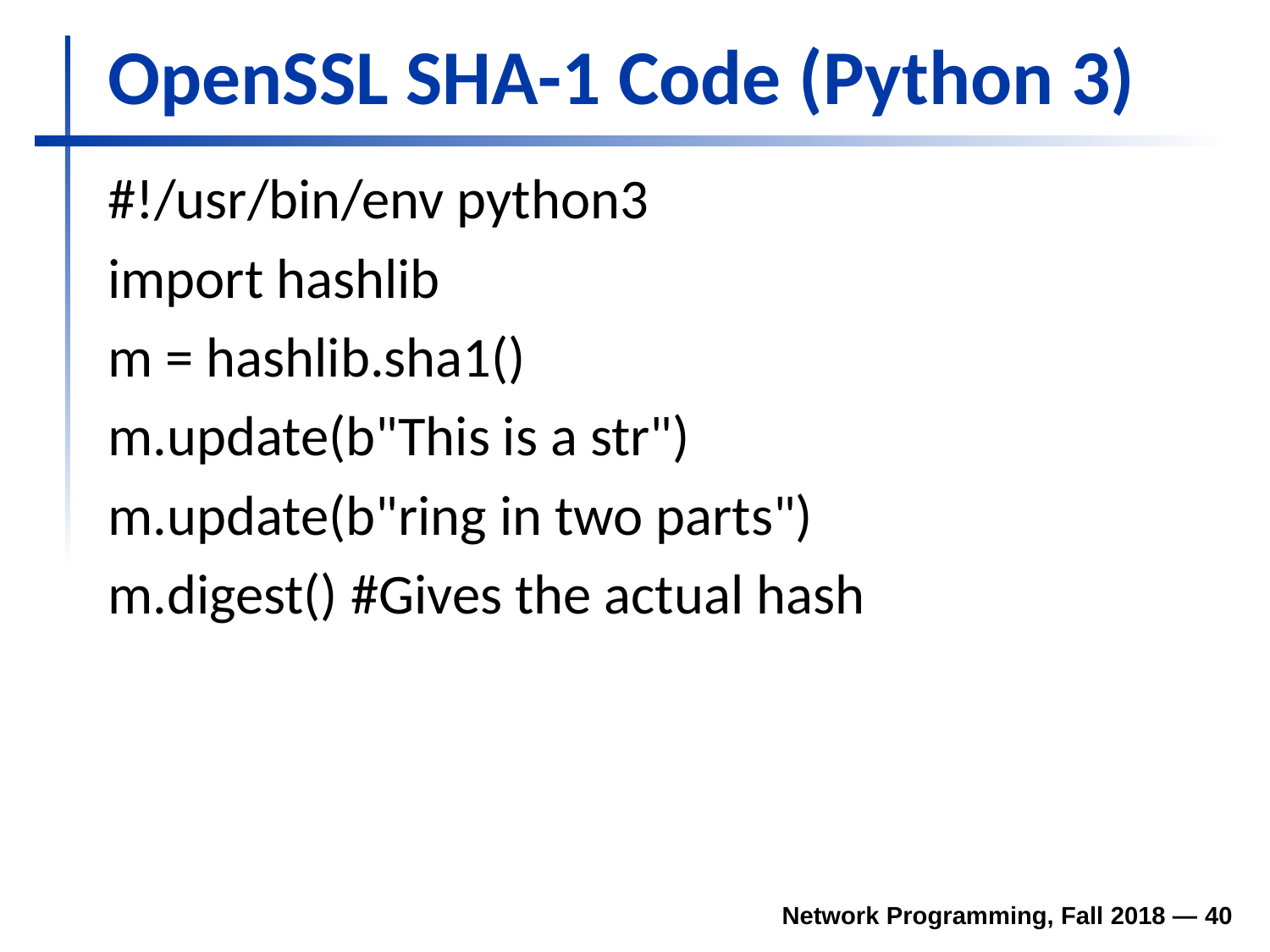

# OpenSSL SHA-1 Code (Python 3)
#!/usr/bin/env python3
import hashlib
m = hashlib.sha1()
m.update(b"This is a str")
m.update(b"ring in two parts")
m.digest() #Gives the actual hash
Network Programming, Fall 2018 — 40